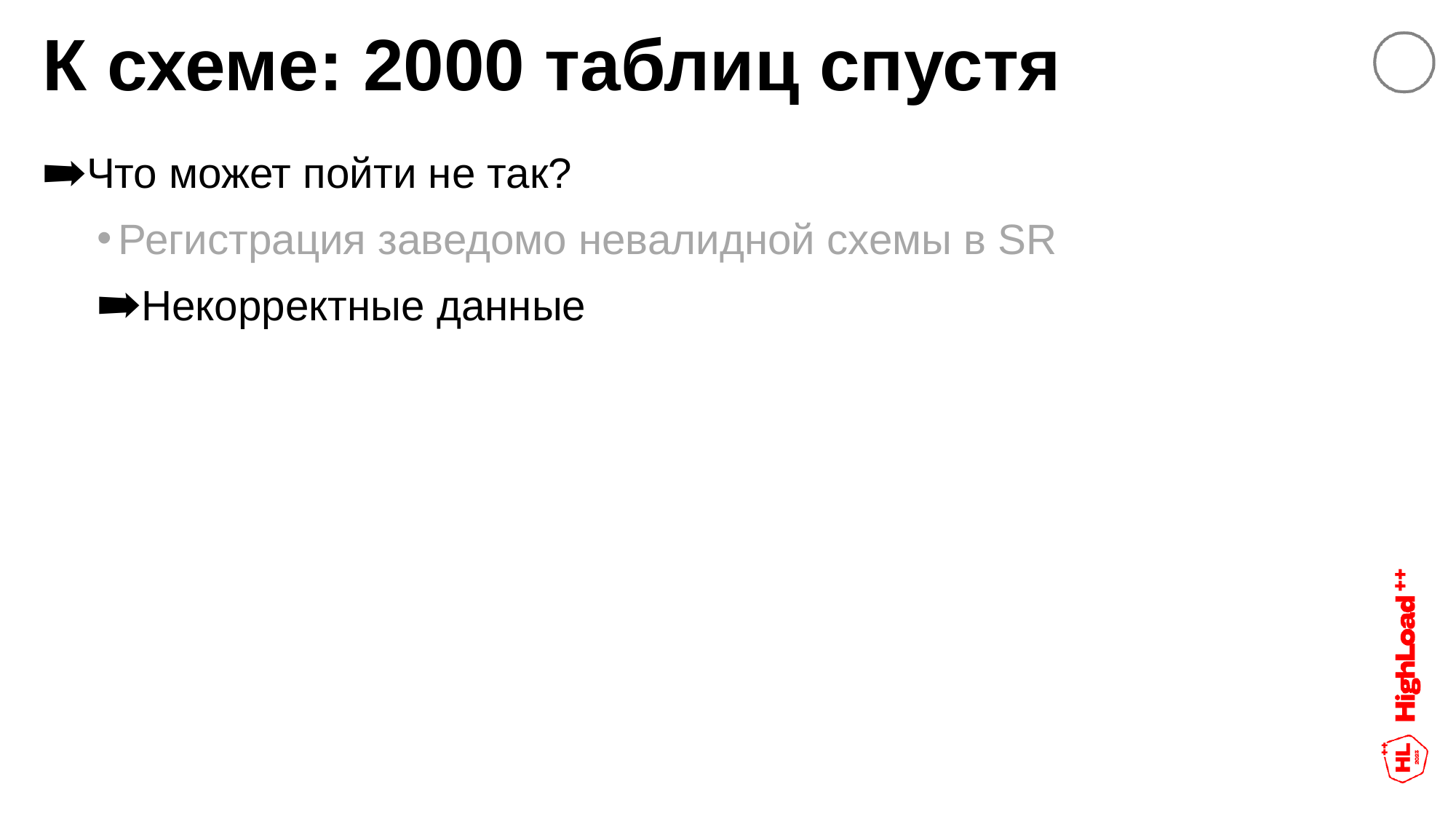

# К схеме: 2000 таблиц спустя
50
Что может пойти не так?
Регистрация заведомо невалидной схемы в SR
Некорректные данные